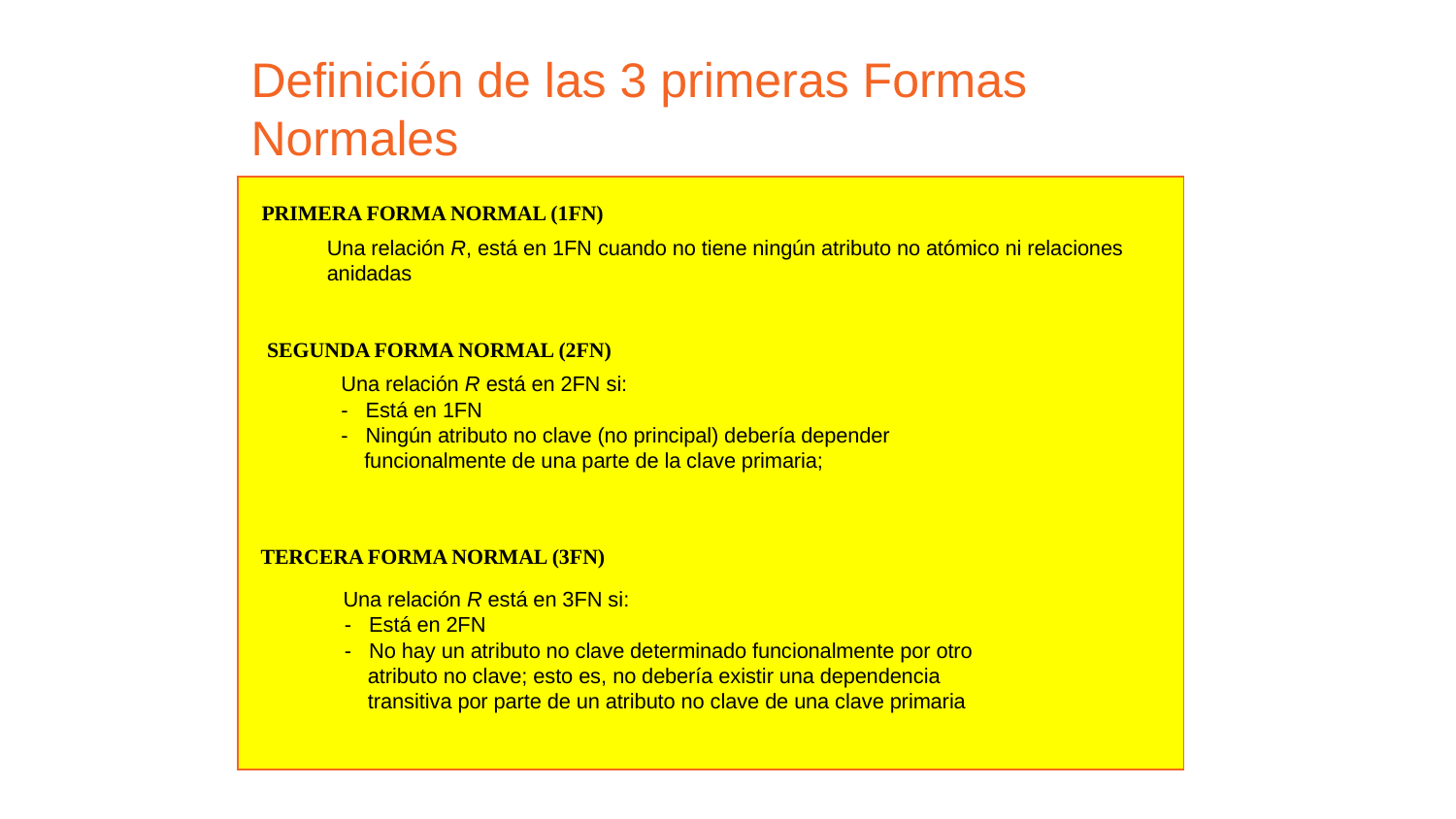

Definición de las 3 primeras Formas Normales

PRIMERA FORMA NORMAL (1FN)
Una relación R, está en 1FN cuando no tiene ningún atributo no atómico ni relaciones anidadas
 SEGUNDA FORMA NORMAL (2FN)
 Una relación R está en 2FN si:
 -   Está en 1FN
 -   Ningún atributo no clave (no principal) debería depender
     funcionalmente de una parte de la clave primaria;
   TERCERA FORMA NORMAL (3FN)
   Una relación R está en 3FN si:
   -   Está en 2FN
   -   No hay un atributo no clave determinado funcionalmente por otro
       atributo no clave; esto es, no debería existir una dependencia
       transitiva por parte de un atributo no clave de una clave primaria